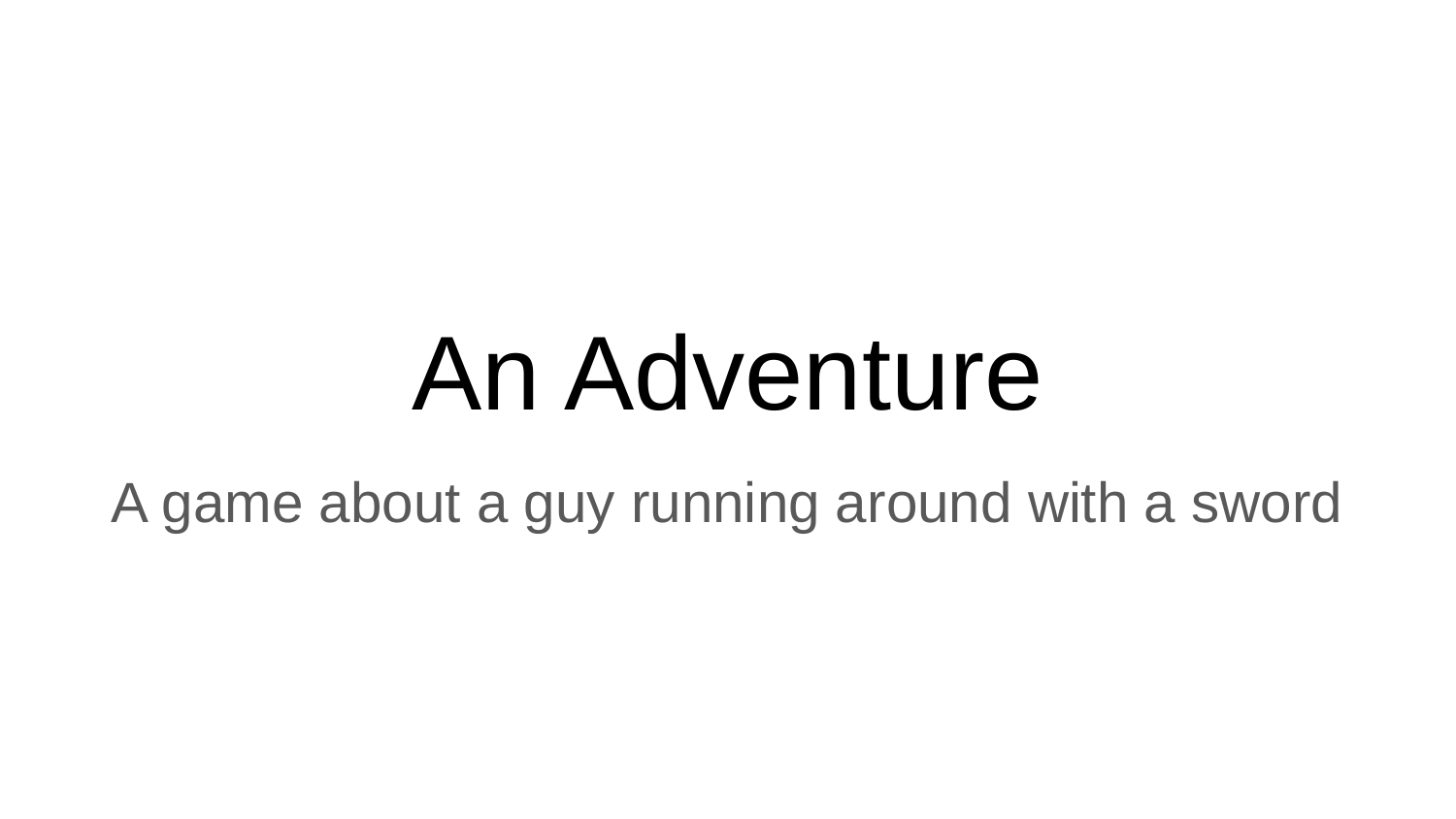

# An Adventure
A game about a guy running around with a sword